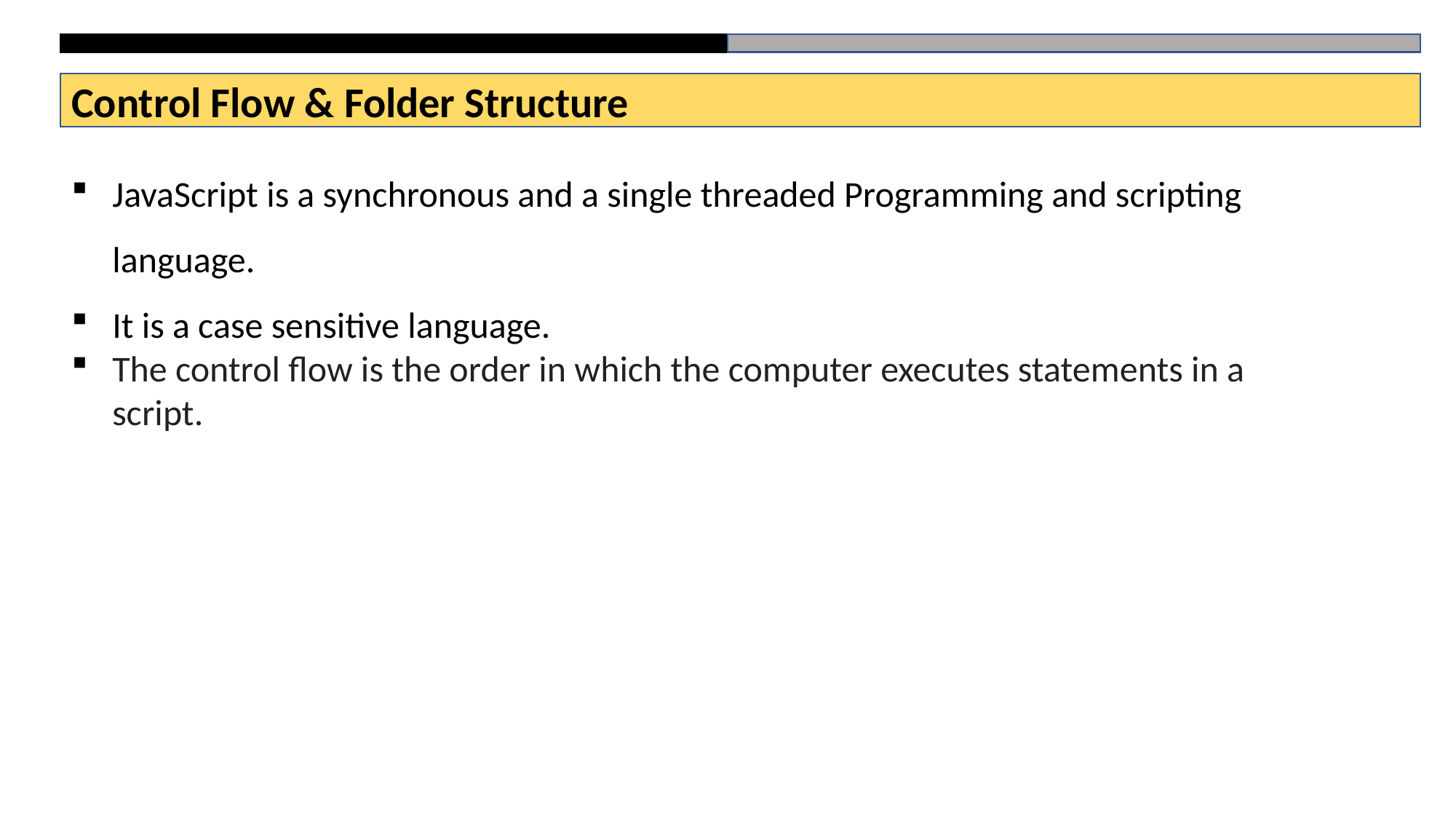

Control Flow & Folder Structure
JavaScript is a synchronous and a single threaded Programming and scripting language.
It is a case sensitive language.
The control flow is the order in which the computer executes statements in a script.